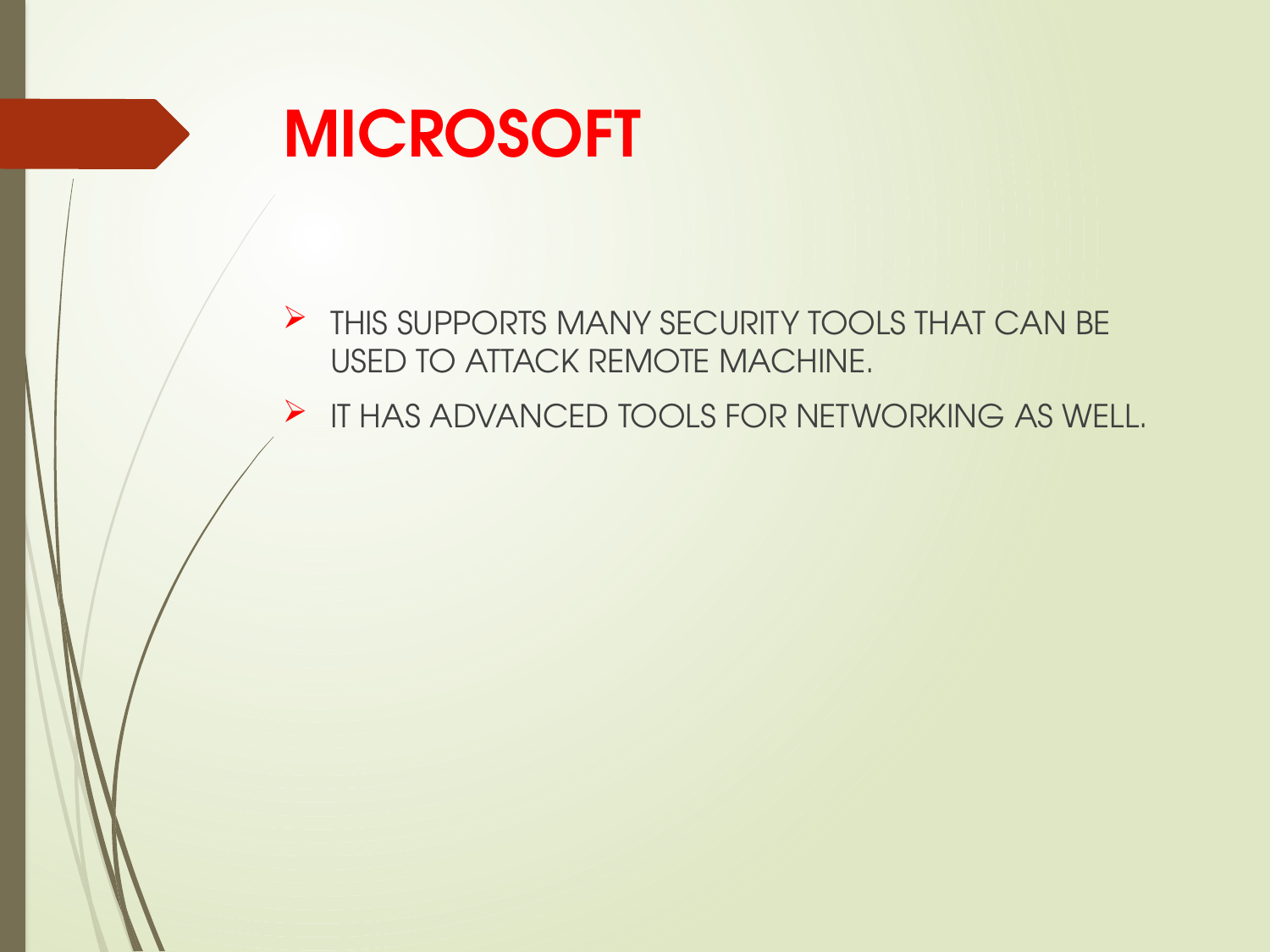

# MICROSOFT
THIS SUPPORTS MANY SECURITY TOOLS THAT CAN BE USED TO ATTACK REMOTE MACHINE.
IT HAS ADVANCED TOOLS FOR NETWORKING AS WELL.